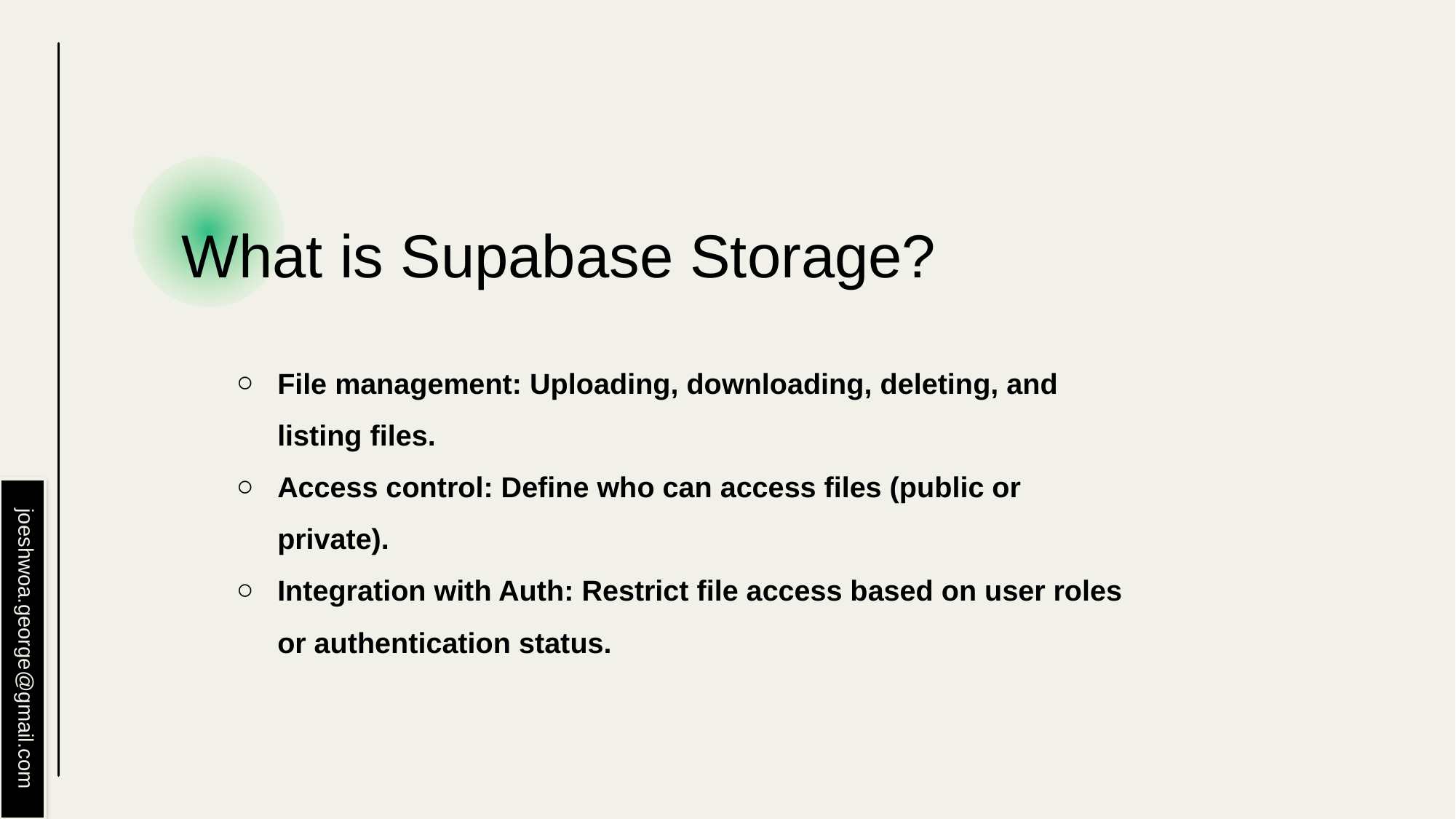

# What is Supabase Storage?
File management: Uploading, downloading, deleting, and listing files.
Access control: Define who can access files (public or private).
Integration with Auth: Restrict file access based on user roles or authentication status.
joeshwoa.george@gmail.com